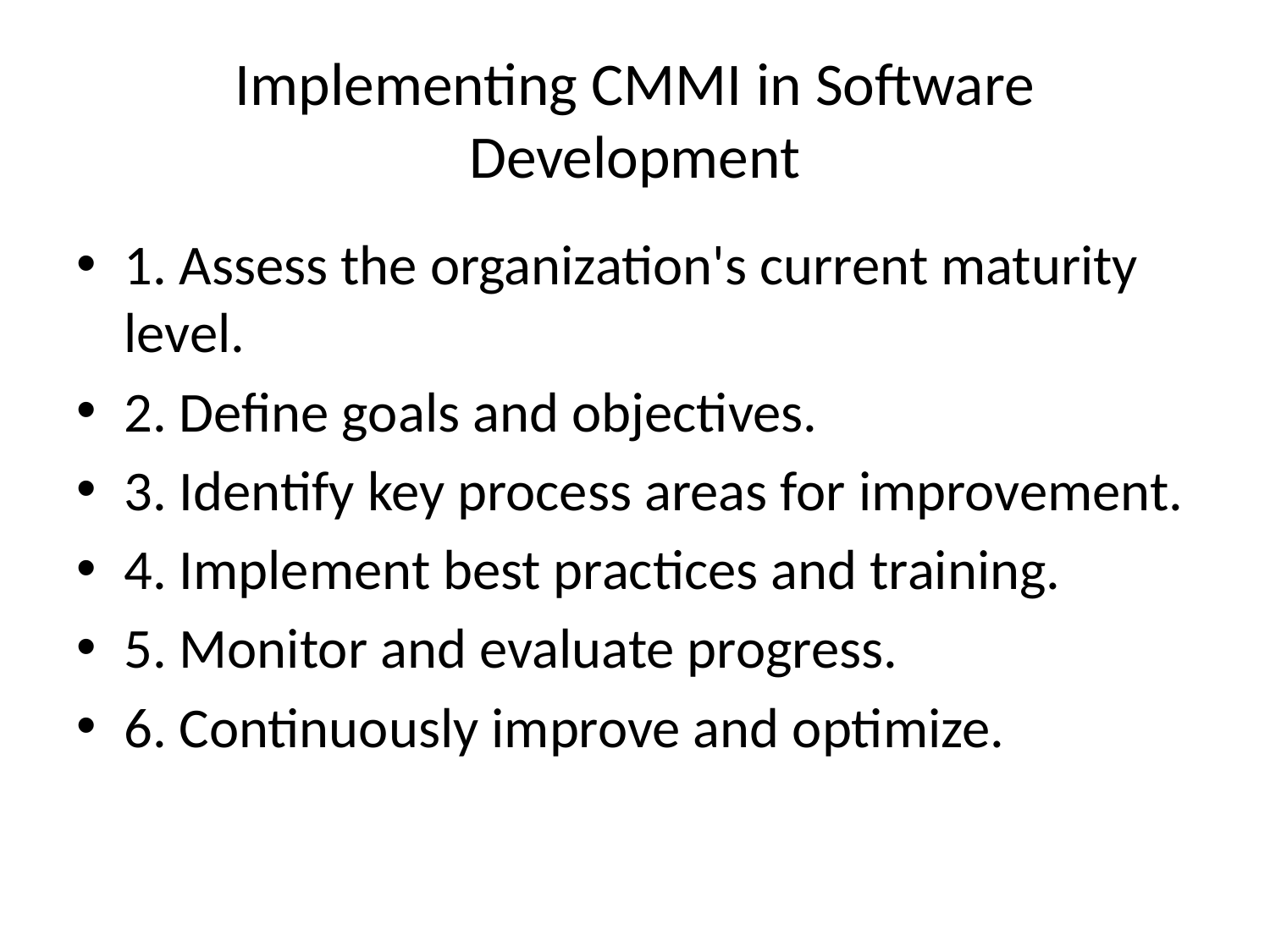

# Implementing CMMI in Software Development
1. Assess the organization's current maturity level.
2. Define goals and objectives.
3. Identify key process areas for improvement.
4. Implement best practices and training.
5. Monitor and evaluate progress.
6. Continuously improve and optimize.